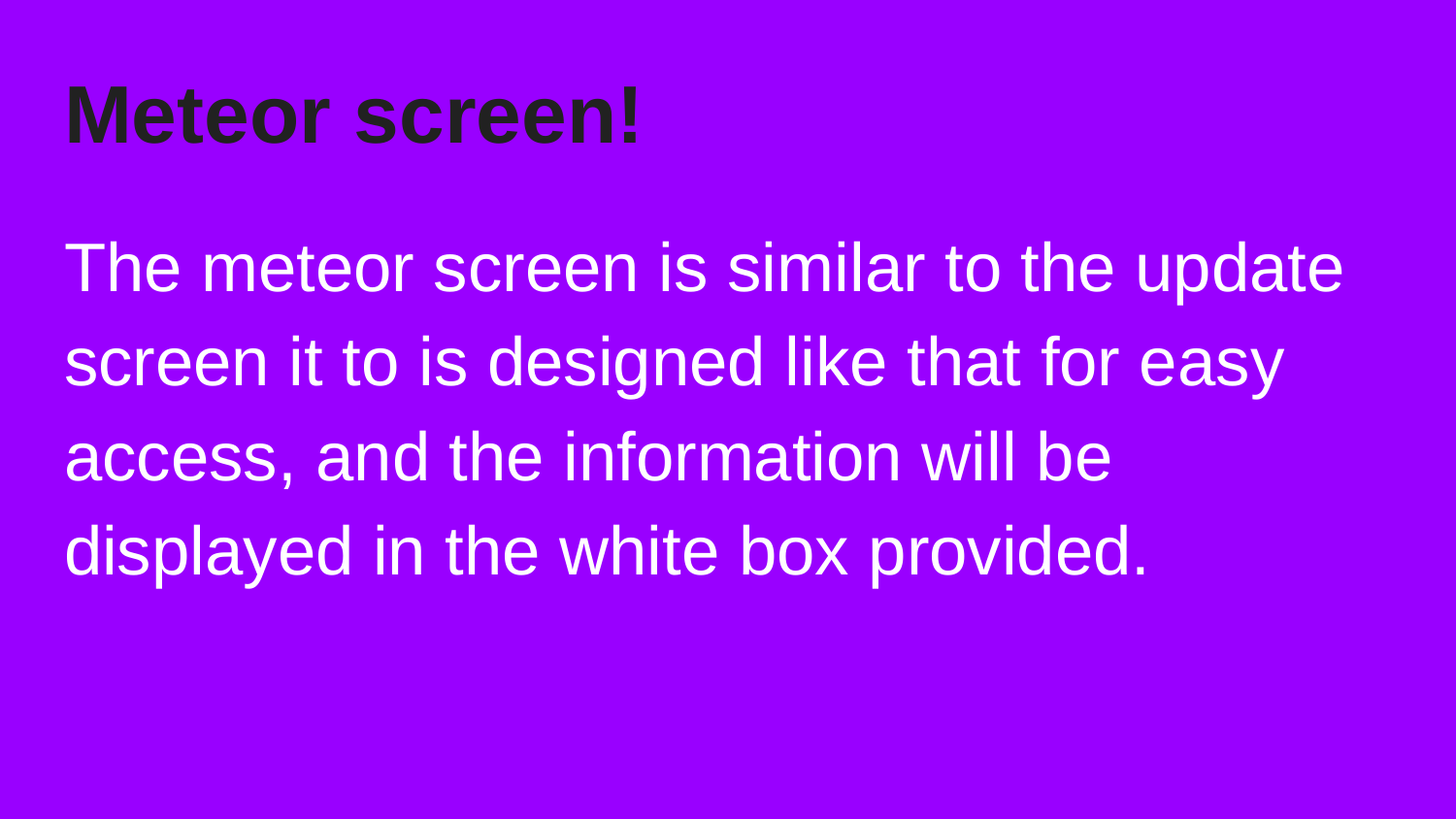

# Meteor screen!
The meteor screen is similar to the update screen it to is designed like that for easy access, and the information will be displayed in the white box provided.